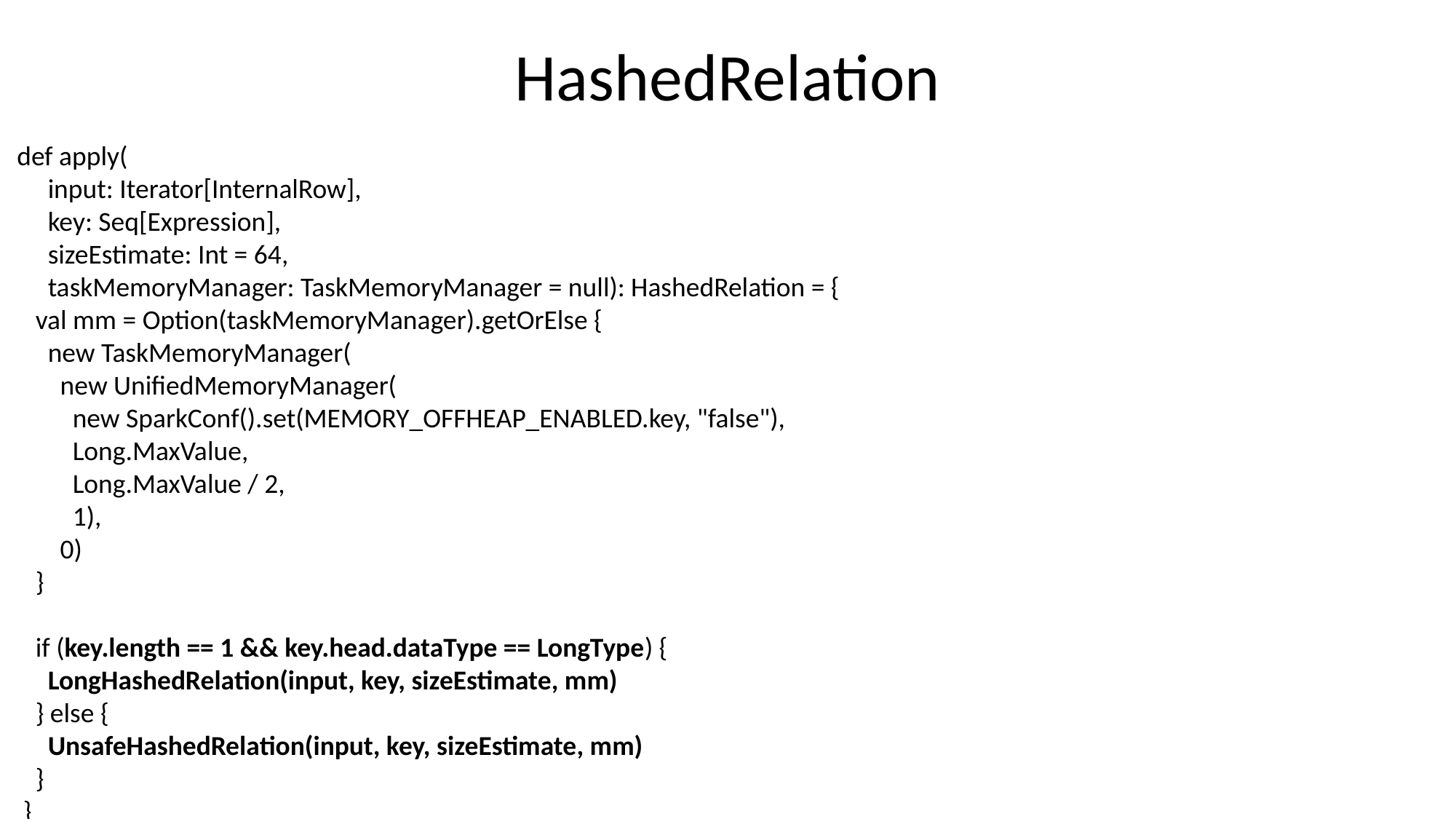

# HashedRelation
 def apply(
      input: Iterator[InternalRow],
      key: Seq[Expression],
      sizeEstimate: Int = 64,
      taskMemoryManager: TaskMemoryManager = null): HashedRelation = {
    val mm = Option(taskMemoryManager).getOrElse {
      new TaskMemoryManager(
        new UnifiedMemoryManager(
          new SparkConf().set(MEMORY_OFFHEAP_ENABLED.key, "false"),
          Long.MaxValue,
          Long.MaxValue / 2,
          1),
        0)
    }

    if (key.length == 1 && key.head.dataType == LongType) {
      LongHashedRelation(input, key, sizeEstimate, mm)
    } else {
      UnsafeHashedRelation(input, key, sizeEstimate, mm)
    }
  }